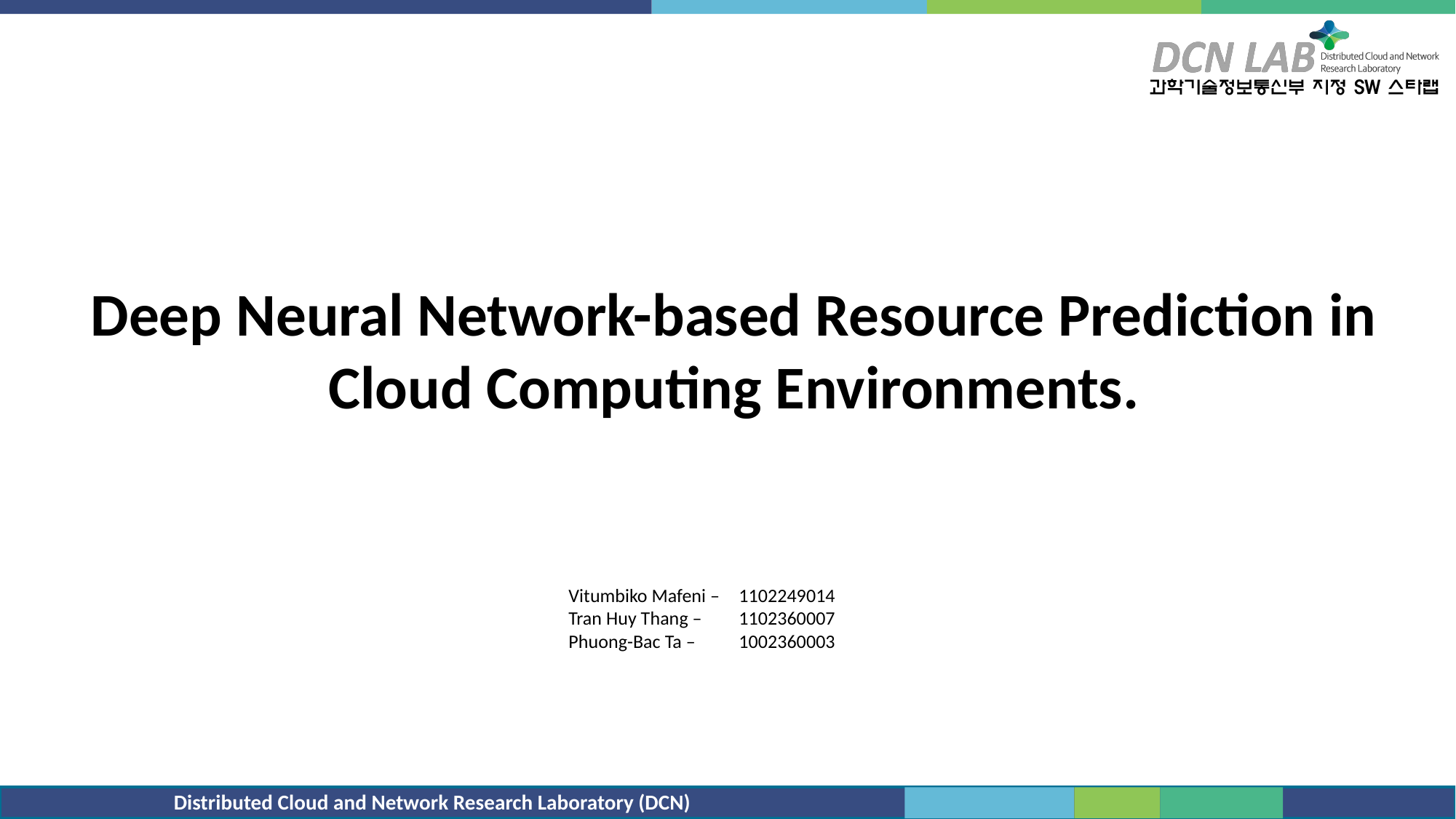

Deep Neural Network-based Resource Prediction in Cloud Computing Environments.

Vitumbiko Mafeni – 	1102249014
Tran Huy Thang – 	1102360007
Phuong-Bac Ta – 	1002360003